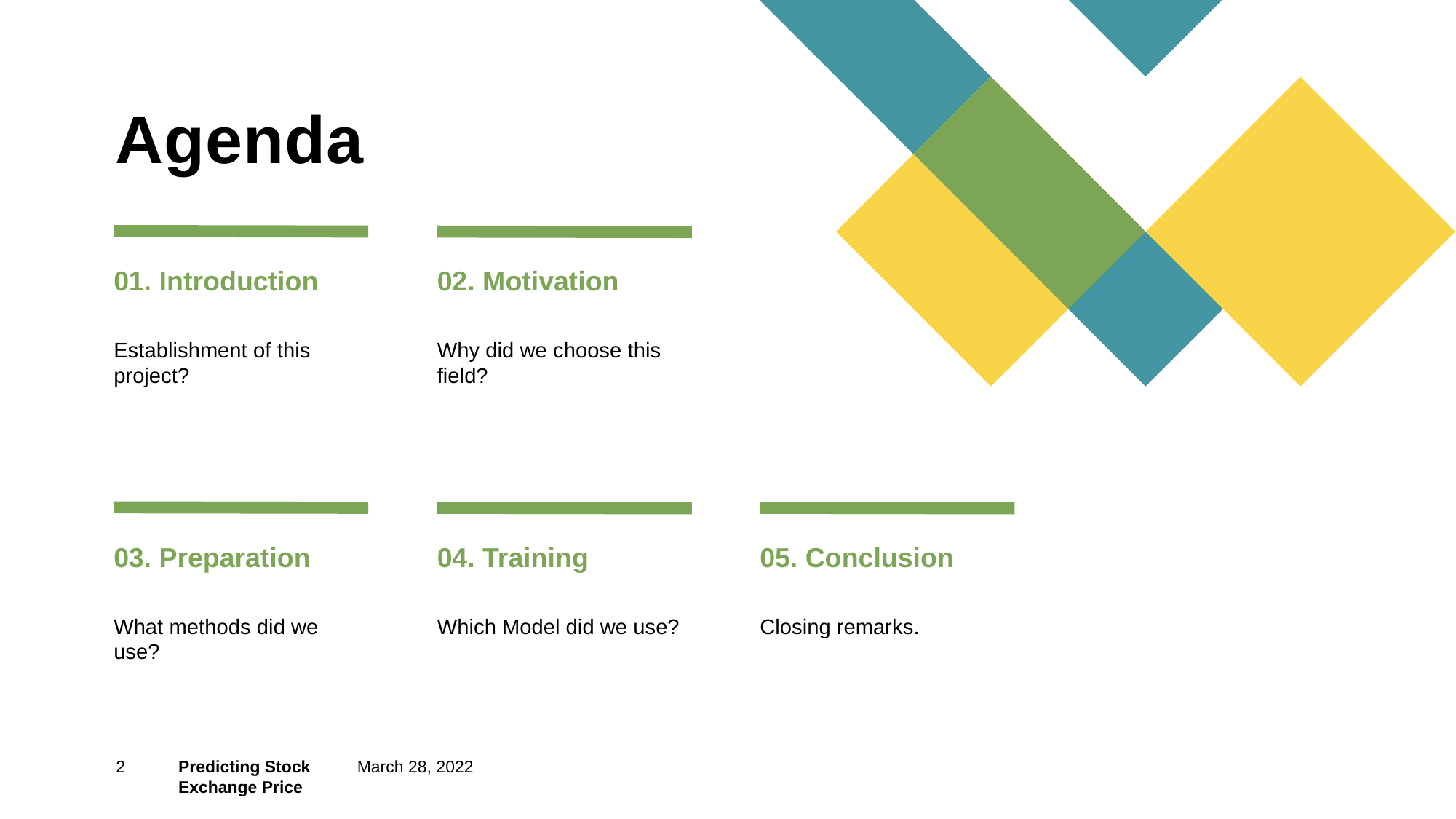

# Agenda
01. Introduction
02. Motivation
Establishment of this project?
Why did we choose this field?
03. Preparation
04. Training
05. Conclusion
What methods did we use?
Which Model did we use?
Closing remarks.
2
Predicting Stock Exchange Price
March 28, 2022